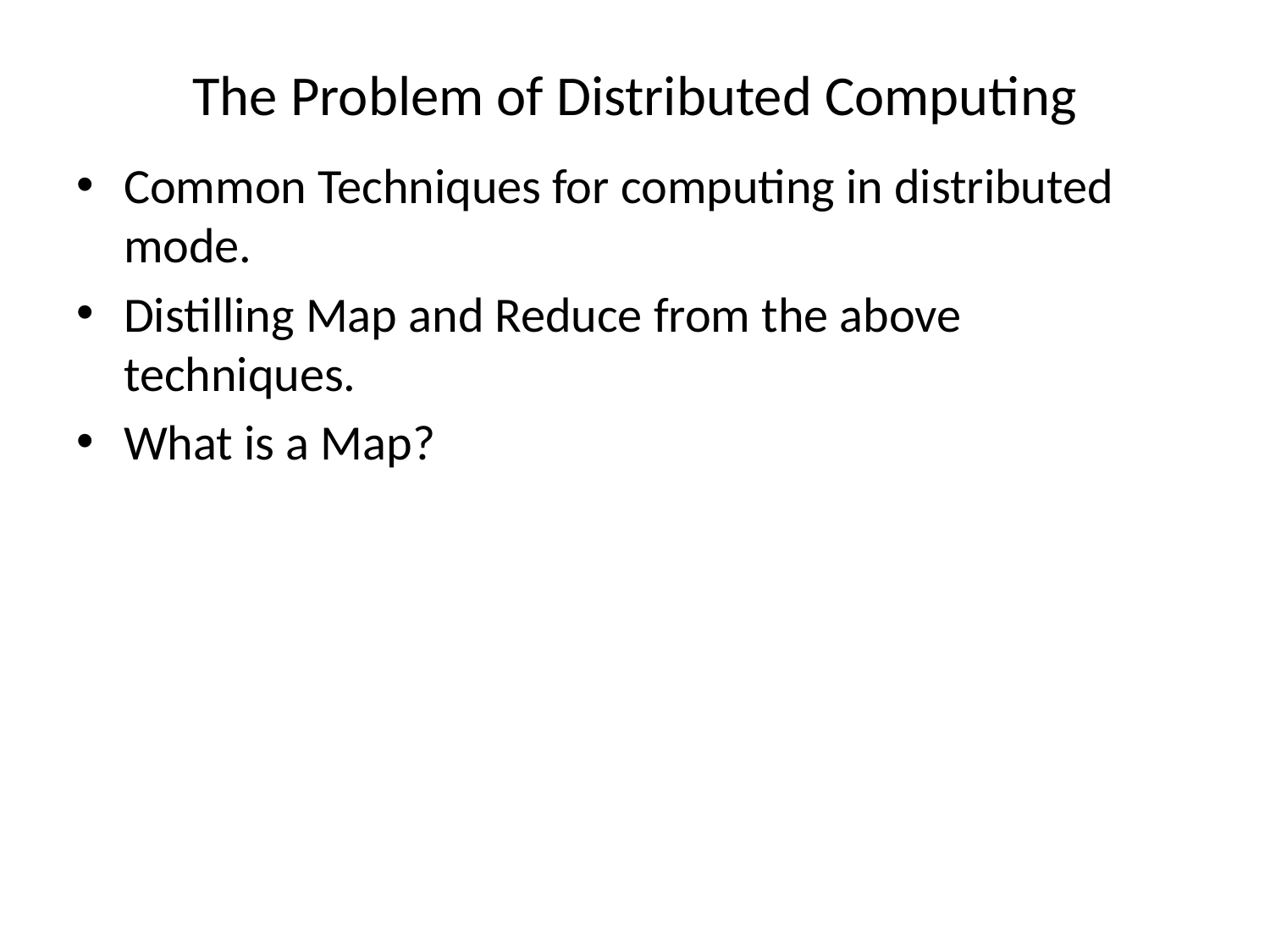

# The Problem of Distributed Computing
Common Techniques for computing in distributed mode.
Distilling Map and Reduce from the above techniques.
What is a Map?